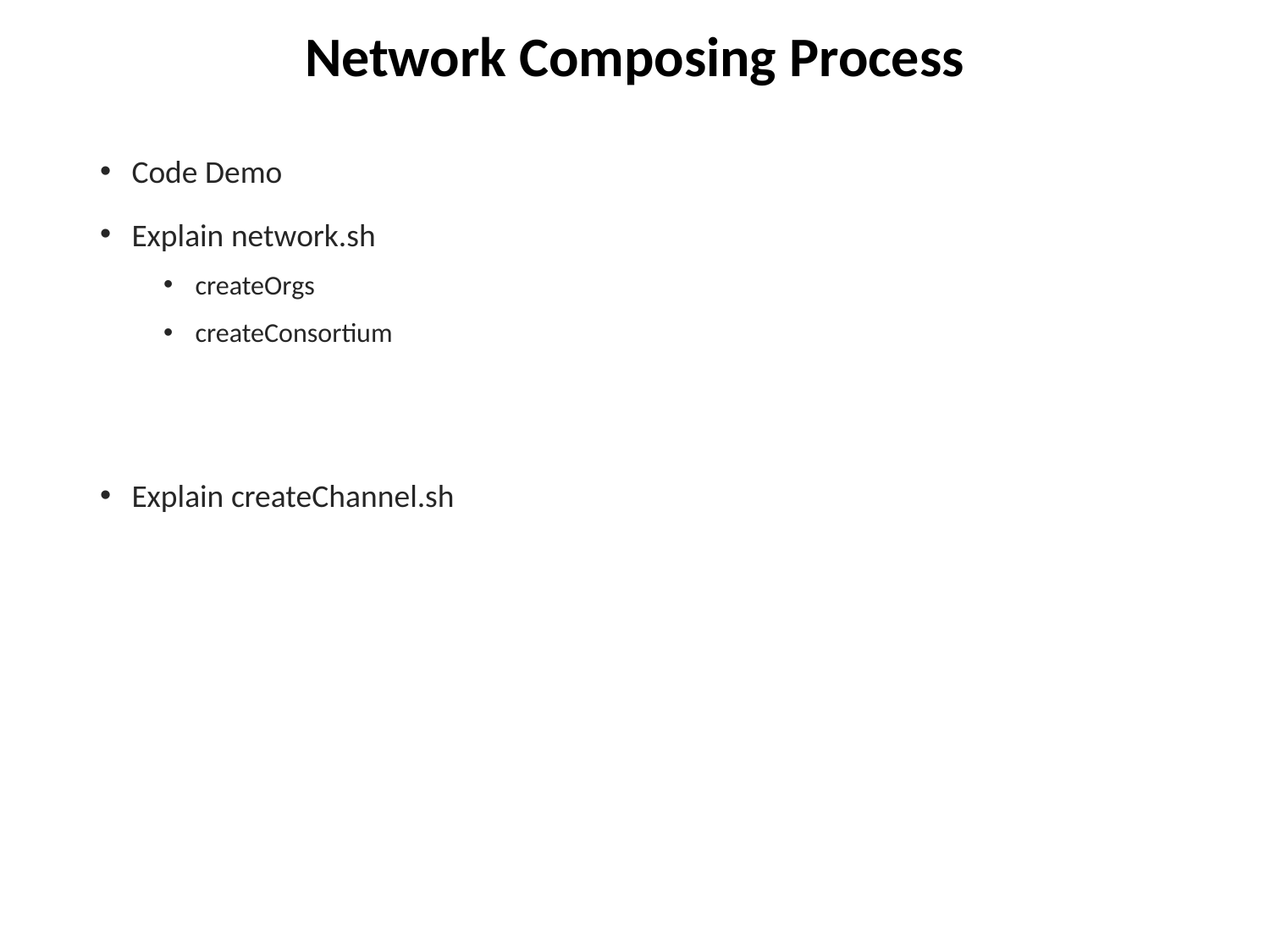

# Network Composing Process
Code Demo
Explain network.sh
createOrgs
createConsortium

Explain createChannel.sh